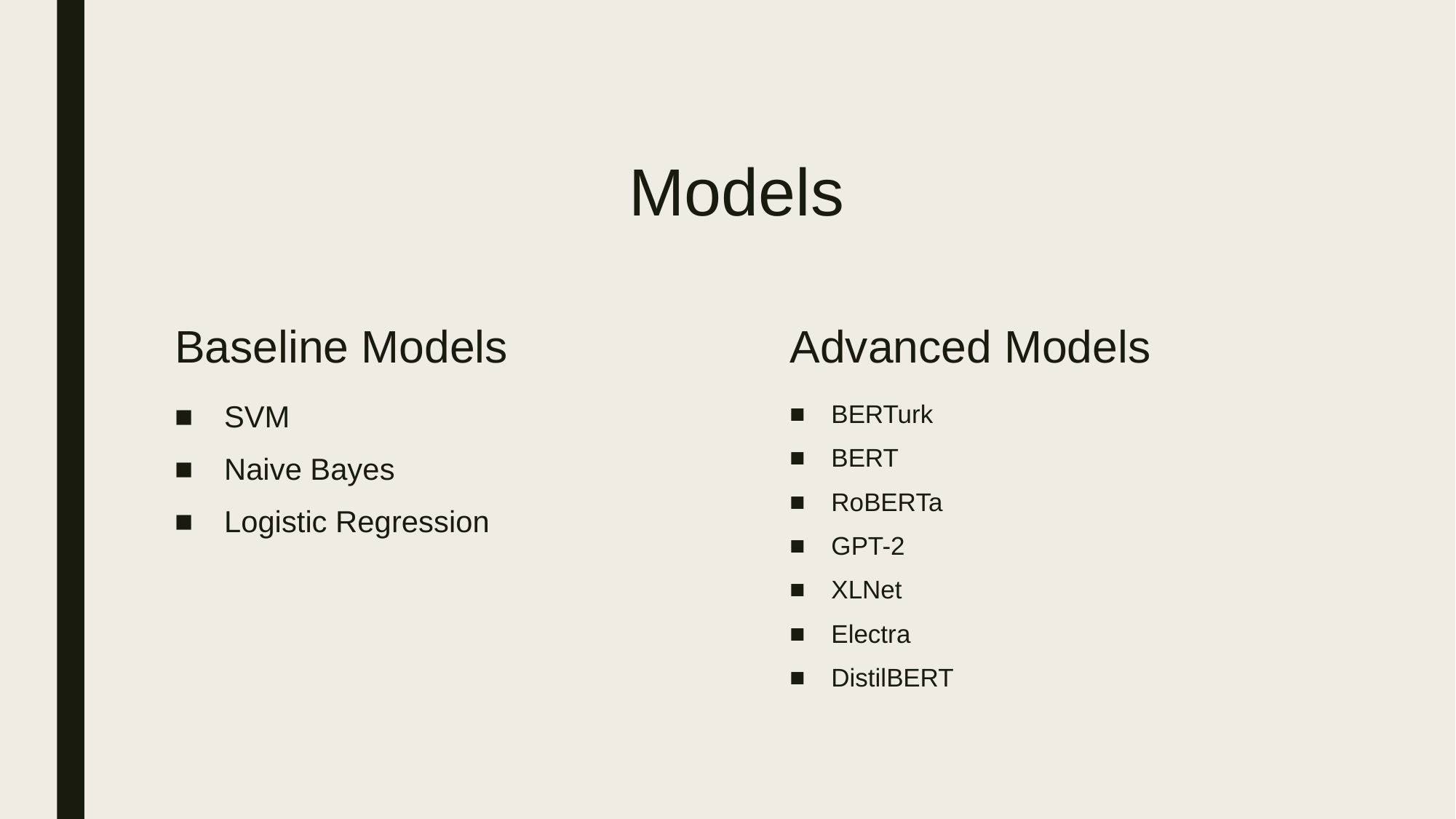

# Models
Baseline Models
Advanced Models
SVM
Naive Bayes
Logistic Regression
BERTurk
BERT
RoBERTa
GPT-2
XLNet
Electra
DistilBERT